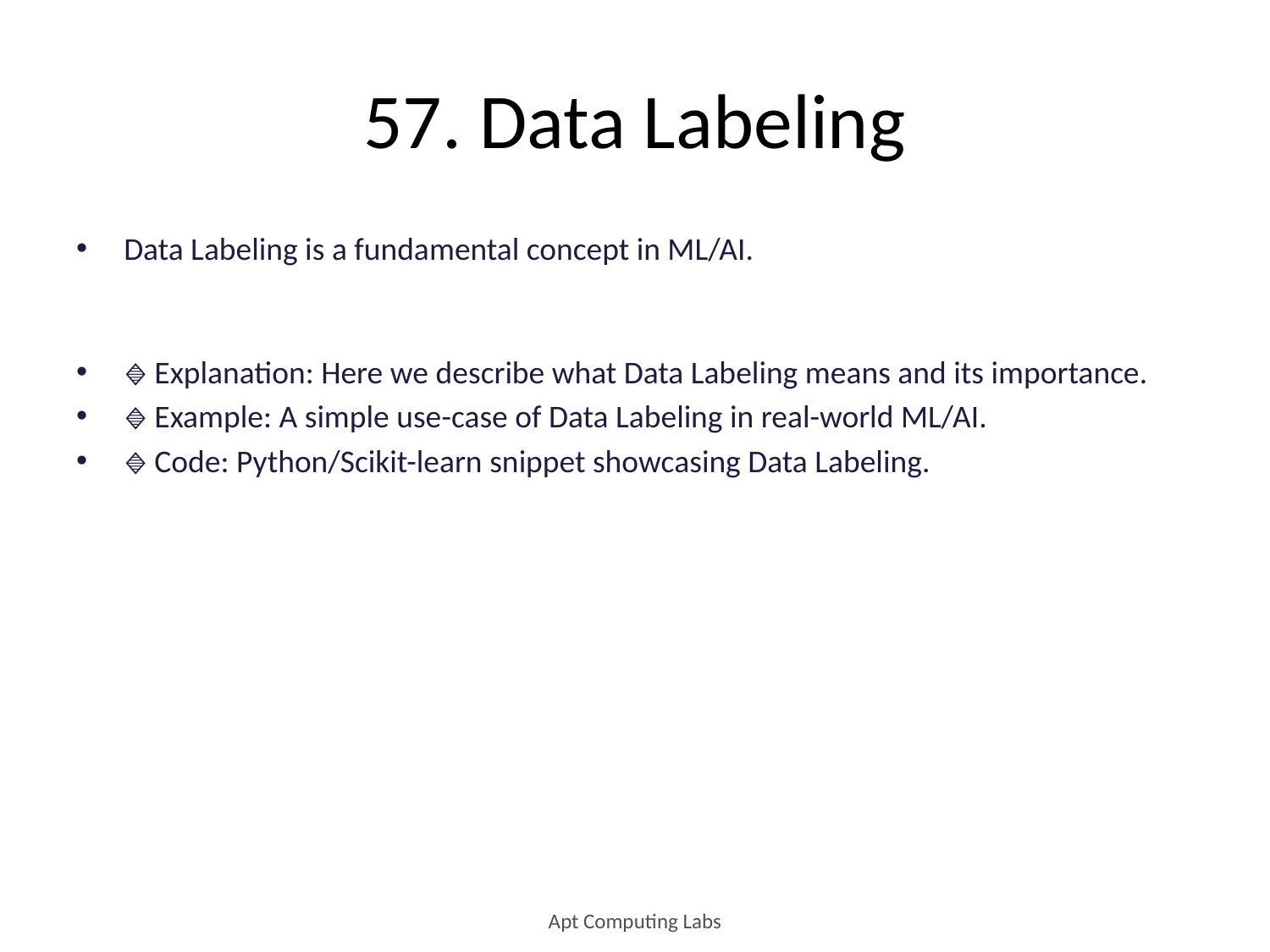

# 57. Data Labeling
Data Labeling is a fundamental concept in ML/AI.

🔹 Explanation: Here we describe what Data Labeling means and its importance.
🔹 Example: A simple use-case of Data Labeling in real-world ML/AI.
🔹 Code: Python/Scikit-learn snippet showcasing Data Labeling.

Apt Computing Labs